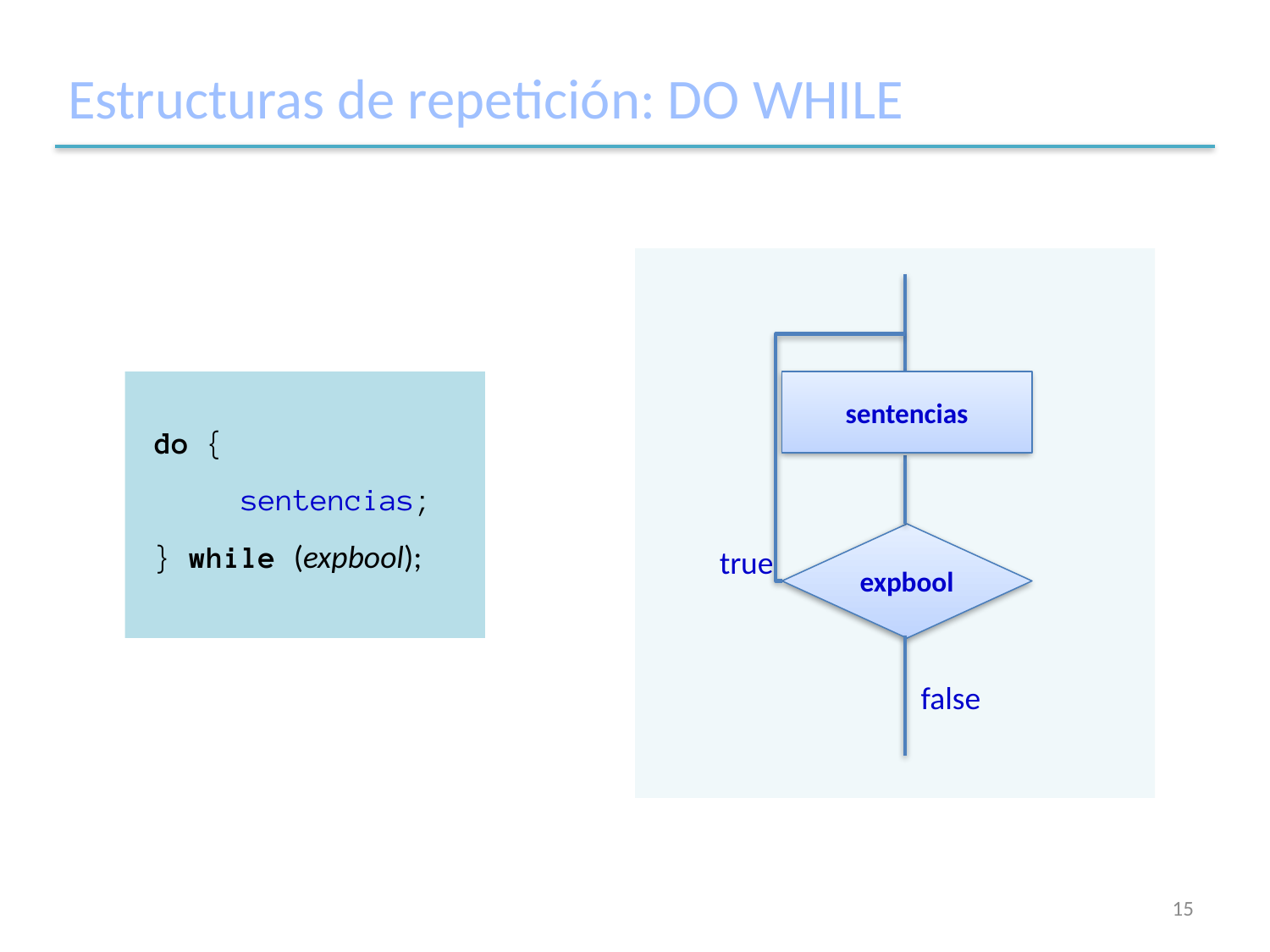

# Estructuras de repetición: DO WHILE

          true

                                      false

 do {
      sentencias;
 } while (expbool);

sentencias
expbool
15